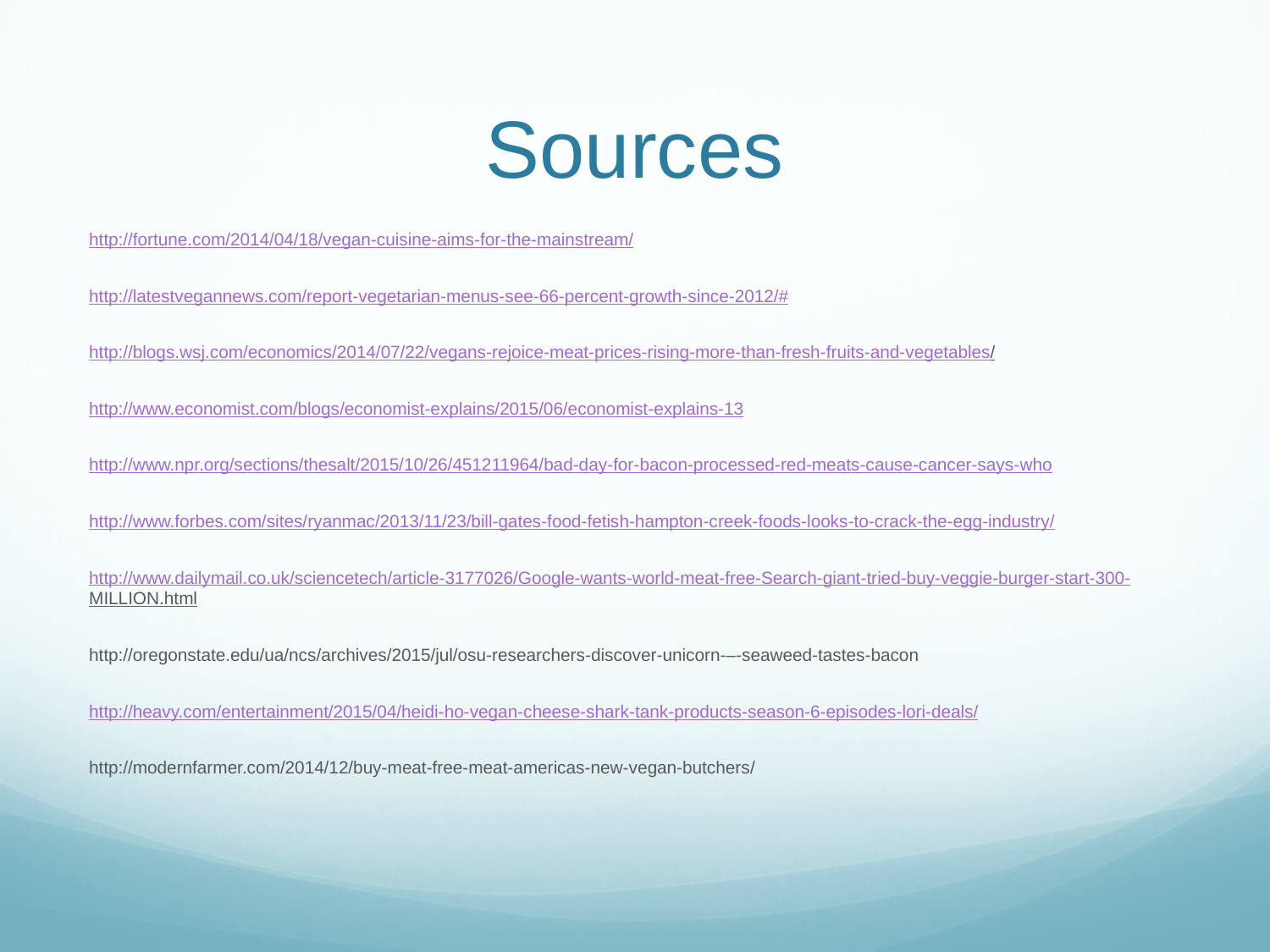

# Sources
http://fortune.com/2014/04/18/vegan-cuisine-aims-for-the-mainstream/
http://latestvegannews.com/report-vegetarian-menus-see-66-percent-growth-since-2012/#
http://blogs.wsj.com/economics/2014/07/22/vegans-rejoice-meat-prices-rising-more-than-fresh-fruits-and-vegetables/
http://www.economist.com/blogs/economist-explains/2015/06/economist-explains-13
http://www.npr.org/sections/thesalt/2015/10/26/451211964/bad-day-for-bacon-processed-red-meats-cause-cancer-says-who
http://www.forbes.com/sites/ryanmac/2013/11/23/bill-gates-food-fetish-hampton-creek-foods-looks-to-crack-the-egg-industry/
http://www.dailymail.co.uk/sciencetech/article-3177026/Google-wants-world-meat-free-Search-giant-tried-buy-veggie-burger-start-300-MILLION.html
http://oregonstate.edu/ua/ncs/archives/2015/jul/osu-researchers-discover-unicorn-–-seaweed-tastes-bacon
http://heavy.com/entertainment/2015/04/heidi-ho-vegan-cheese-shark-tank-products-season-6-episodes-lori-deals/
http://modernfarmer.com/2014/12/buy-meat-free-meat-americas-new-vegan-butchers/